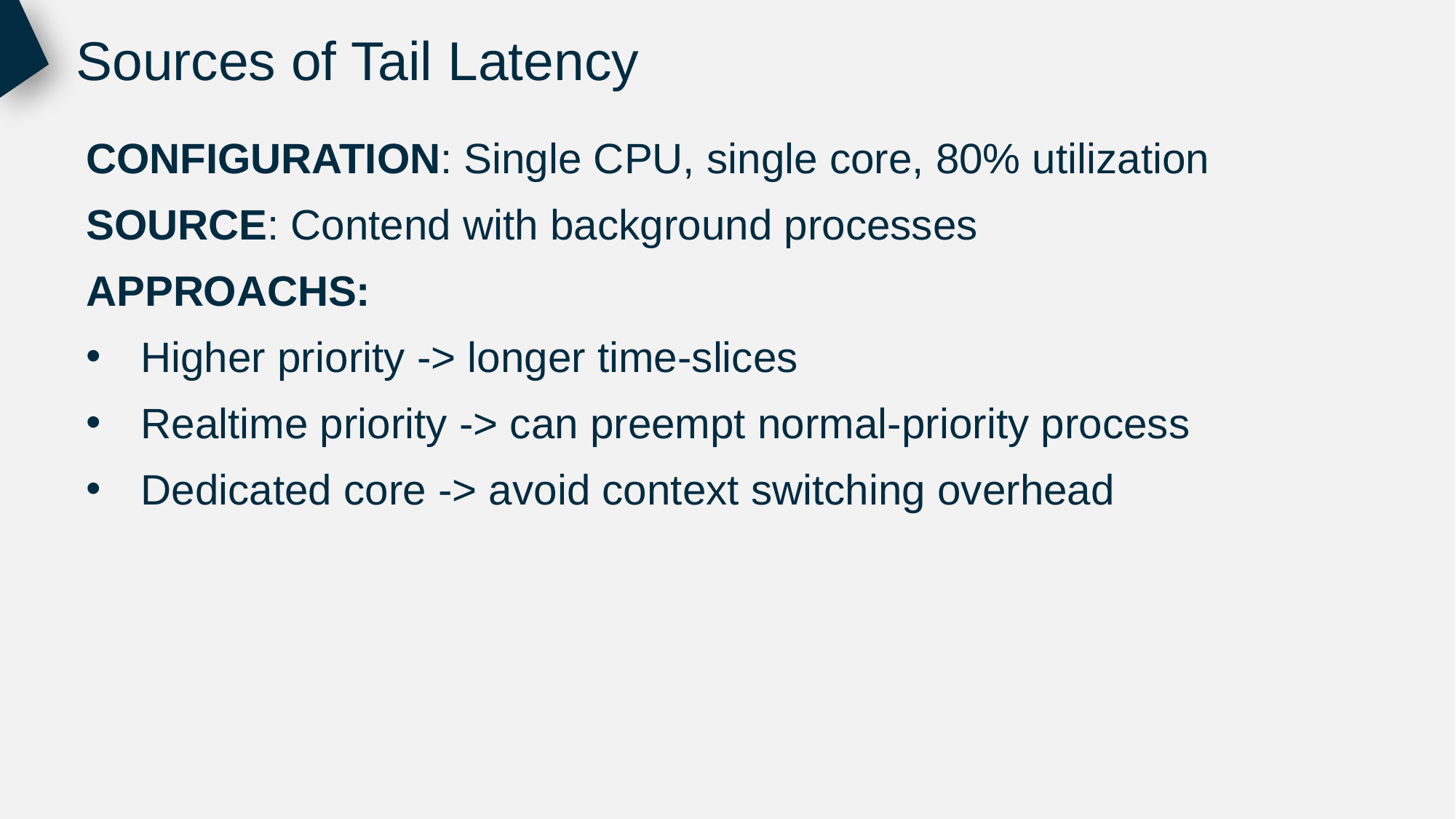

Sources of Tail Latency
CONFIGURATION: Single CPU, single core, 80% utilization
SOURCE: Contend with background processes
APPROACHS:
Higher priority -> longer time-slices
Realtime priority -> can preempt normal-priority process
Dedicated core -> avoid context switching overhead